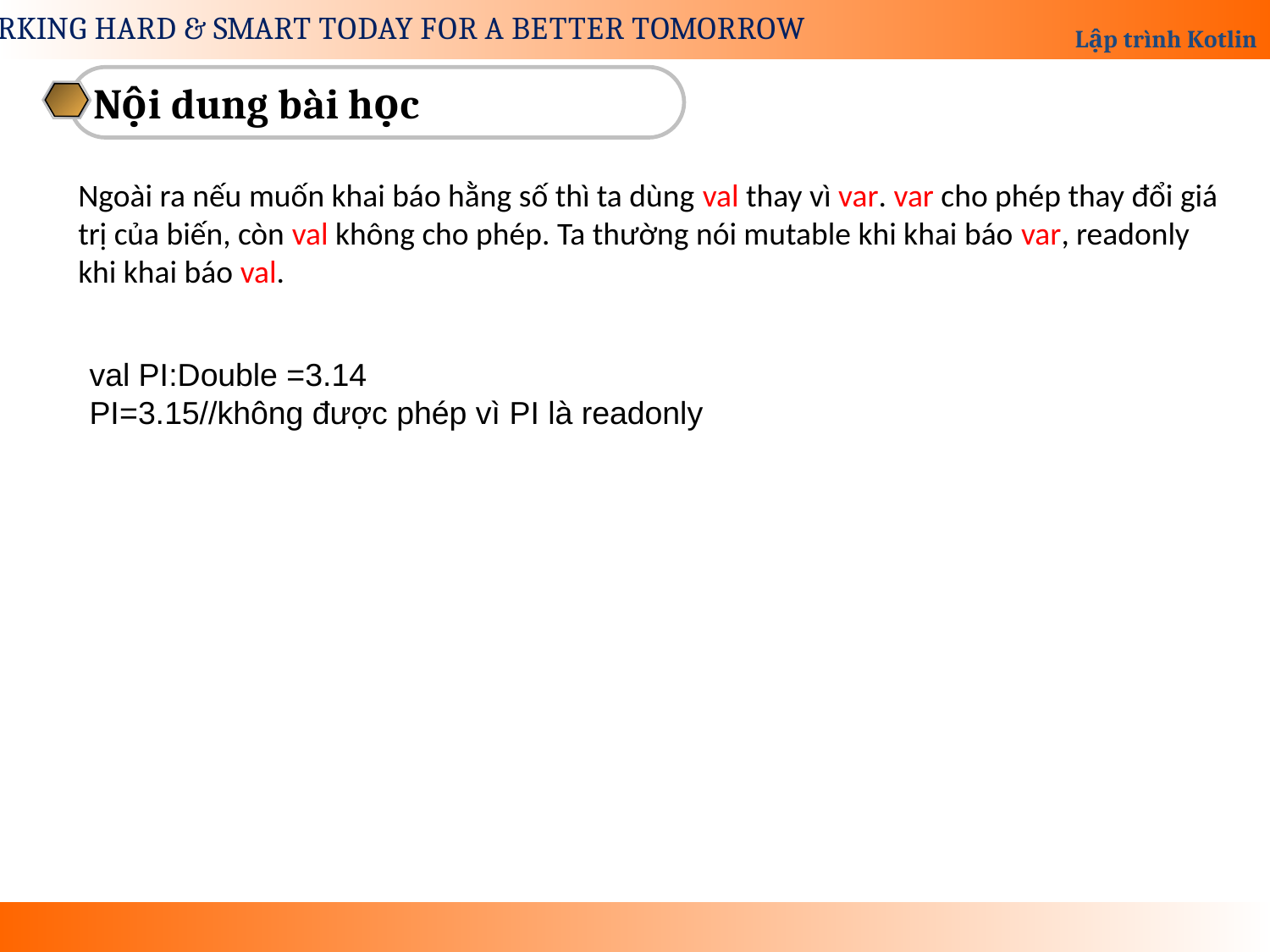

Nội dung bài học

Ngoài ra nếu muốn khai báo hằng số thì ta dùng val thay vì var. var cho phép thay đổi giá trị của biến, còn val không cho phép. Ta thường nói mutable khi khai báo var, readonly khi khai báo val.
val PI:Double =3.14
PI=3.15//không được phép vì PI là readonly